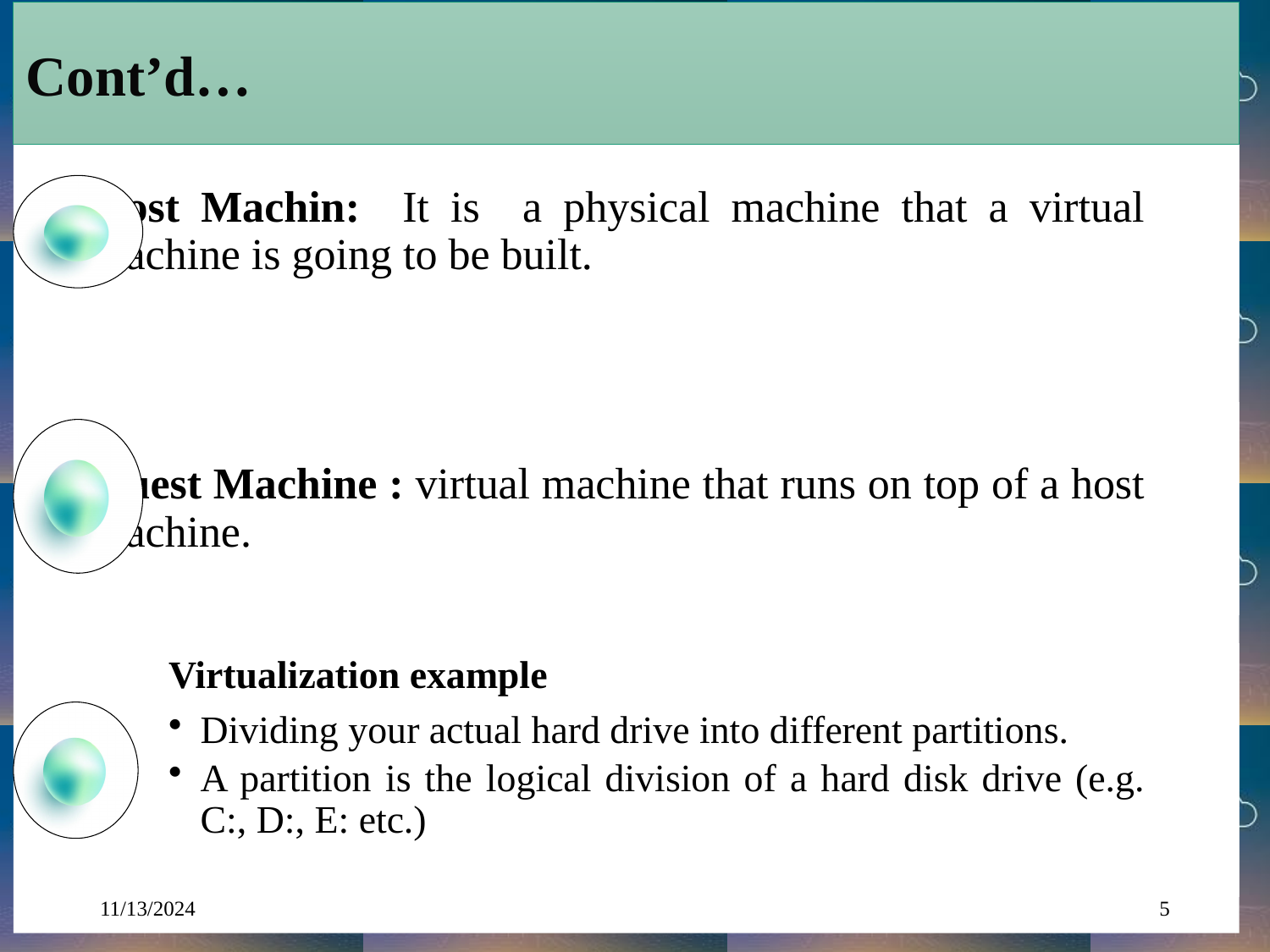

Cont’d…
#
Host Machin:  It is  a physical machine that a virtual machine is going to be built.
Guest Machine : virtual machine that runs on top of a host machine.
Virtualization example
Dividing your actual hard drive into different partitions.
A partition is the logical division of a hard disk drive (e.g. C:, D:, E: etc.)

11/13/2024
5